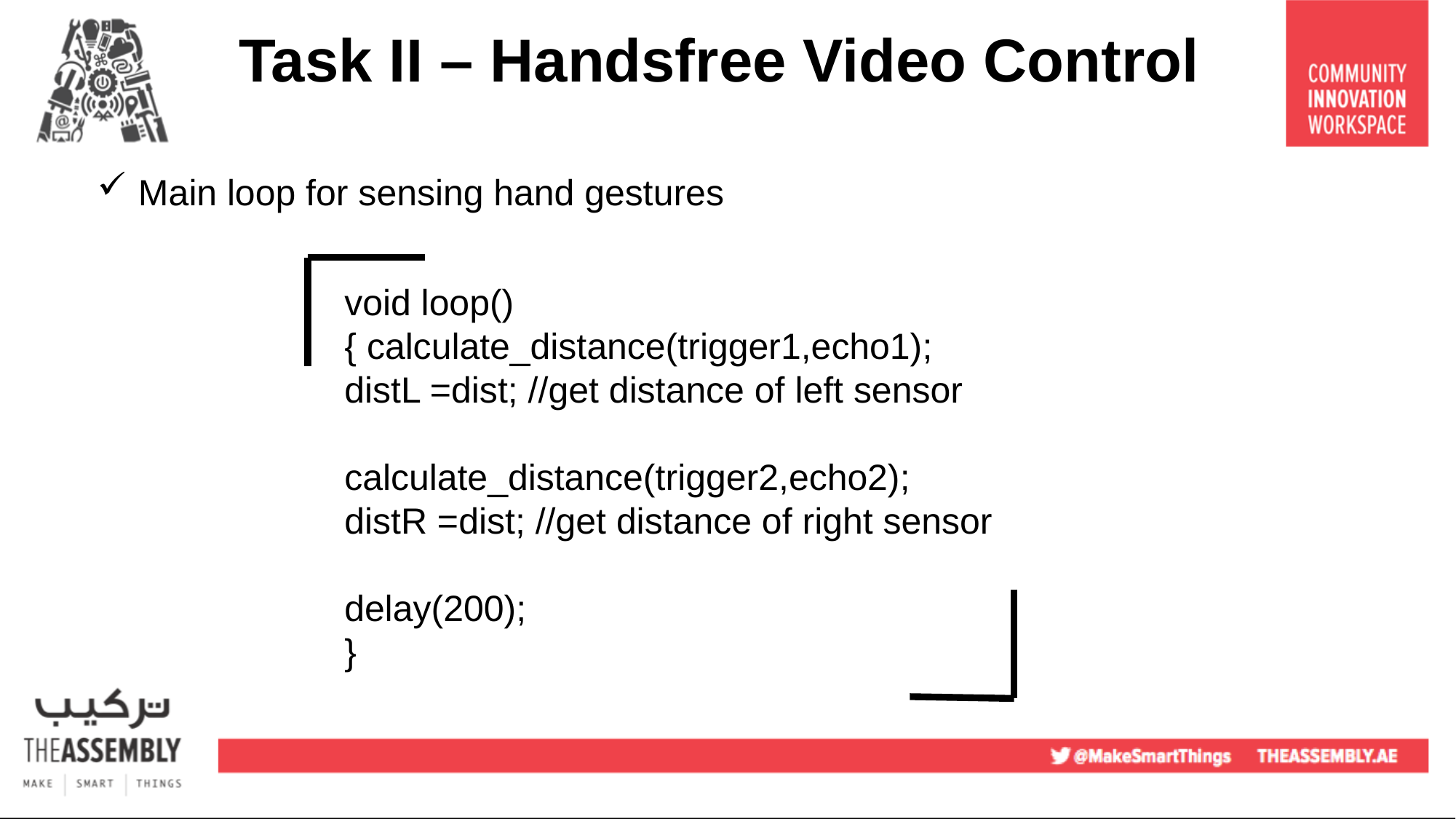

Task II – Handsfree Video Control
Main loop for sensing hand gestures

void loop() { calculate_distance(trigger1,echo1);
distL =dist; //get distance of left sensor

calculate_distance(trigger2,echo2);
distR =dist; //get distance of right sensor

delay(200);
}